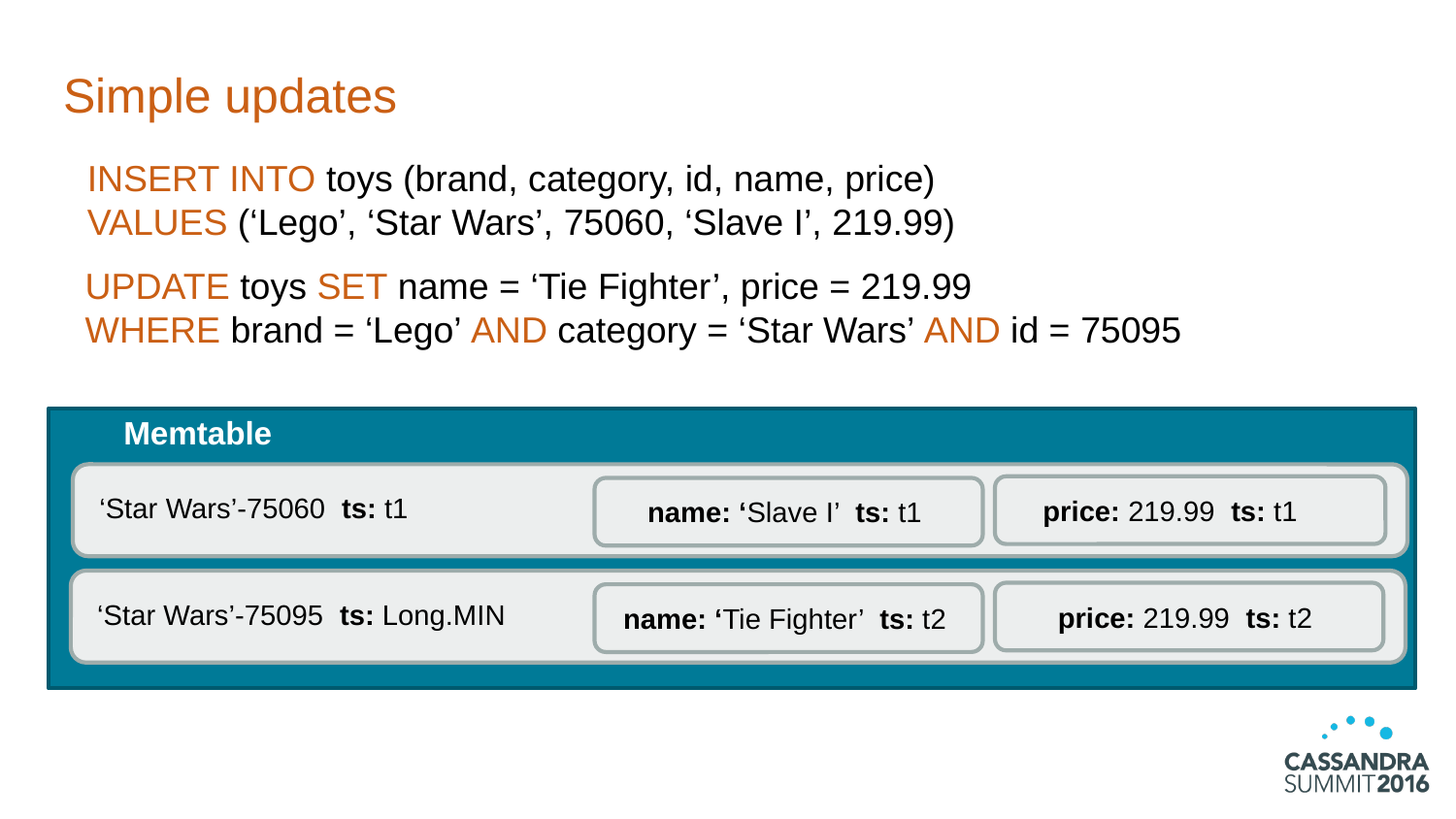

# Simple updates
INSERT INTO toys (brand, category, id, name, price)
VALUES (‘Lego’, ‘Star Wars’, 75060, ‘Slave I’, 219.99)

UPDATE toys SET name = ‘Tie Fighter’, price = 219.99
WHERE brand = ‘Lego’ AND category = ‘Star Wars’ AND id = 75095
Memtable

price: 219.99  ts: t1
name: ‘Slave I’  ts: t1
‘Star Wars’-75060  ts: t1
© DataStax, All Rights Reserved.
5

price: 219.99  ts: t2
name: ‘Tie Fighter’  ts: t2
‘Star Wars’-75095  ts: Long.MIN